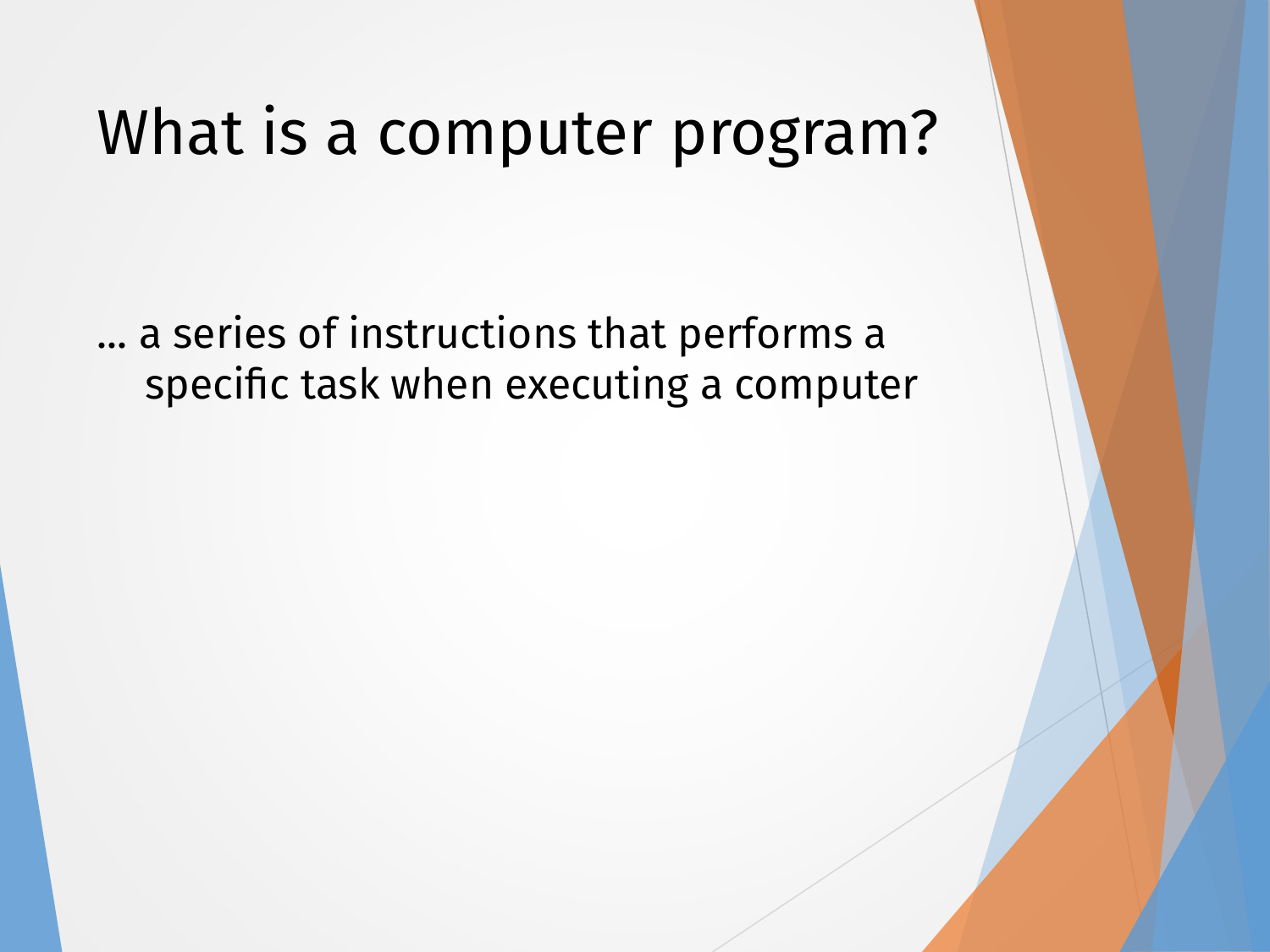

# What is a computer program?
... a series of instructions that performs a specific task when executing a computer